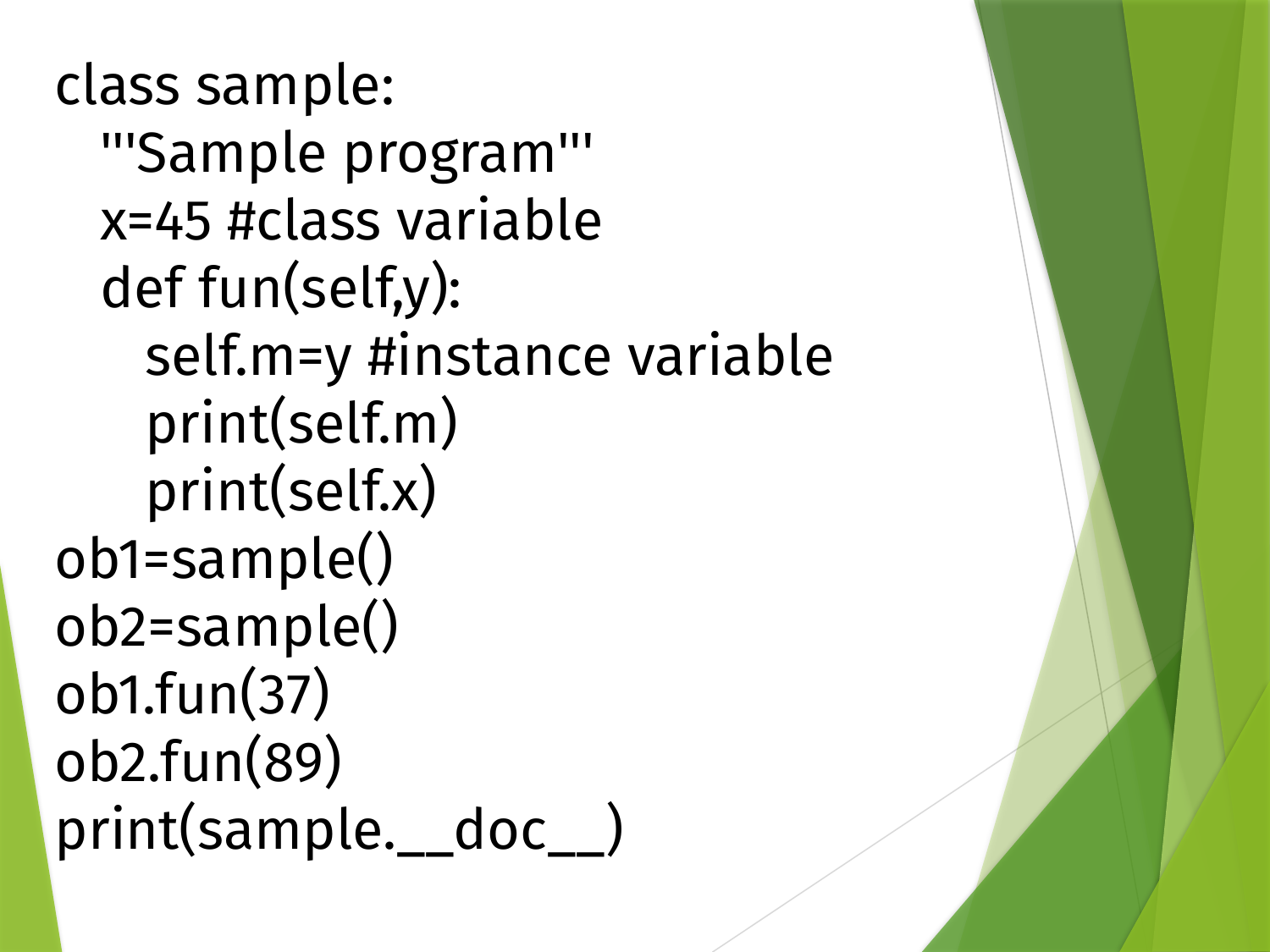

class sample:
   '''Sample program'''
   x=45 #class variable
   def fun(self,y):
      self.m=y #instance variable
      print(self.m)
      print(self.x)
ob1=sample()
ob2=sample()
ob1.fun(37)
ob2.fun(89)
print(sample.__doc__)